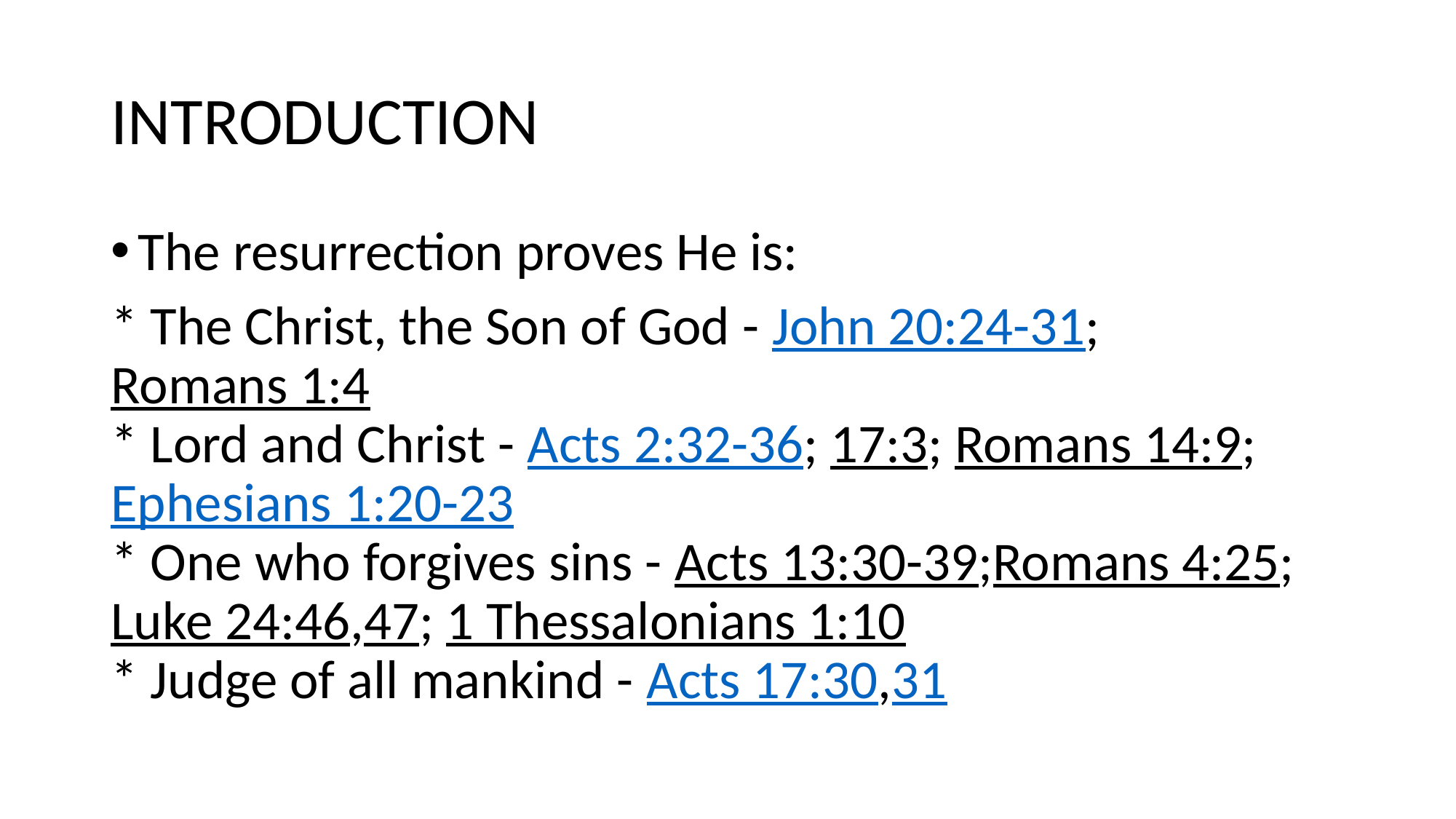

# INTRODUCTION
The resurrection proves He is:
* The Christ, the Son of God - John 20:24-31; Romans 1:4
* Lord and Christ - Acts 2:32-36; 17:3; Romans 14:9; Ephesians 1:20-23
* One who forgives sins - Acts 13:30-39;Romans 4:25; Luke 24:46,47; 1 Thessalonians 1:10
* Judge of all mankind - Acts 17:30,31